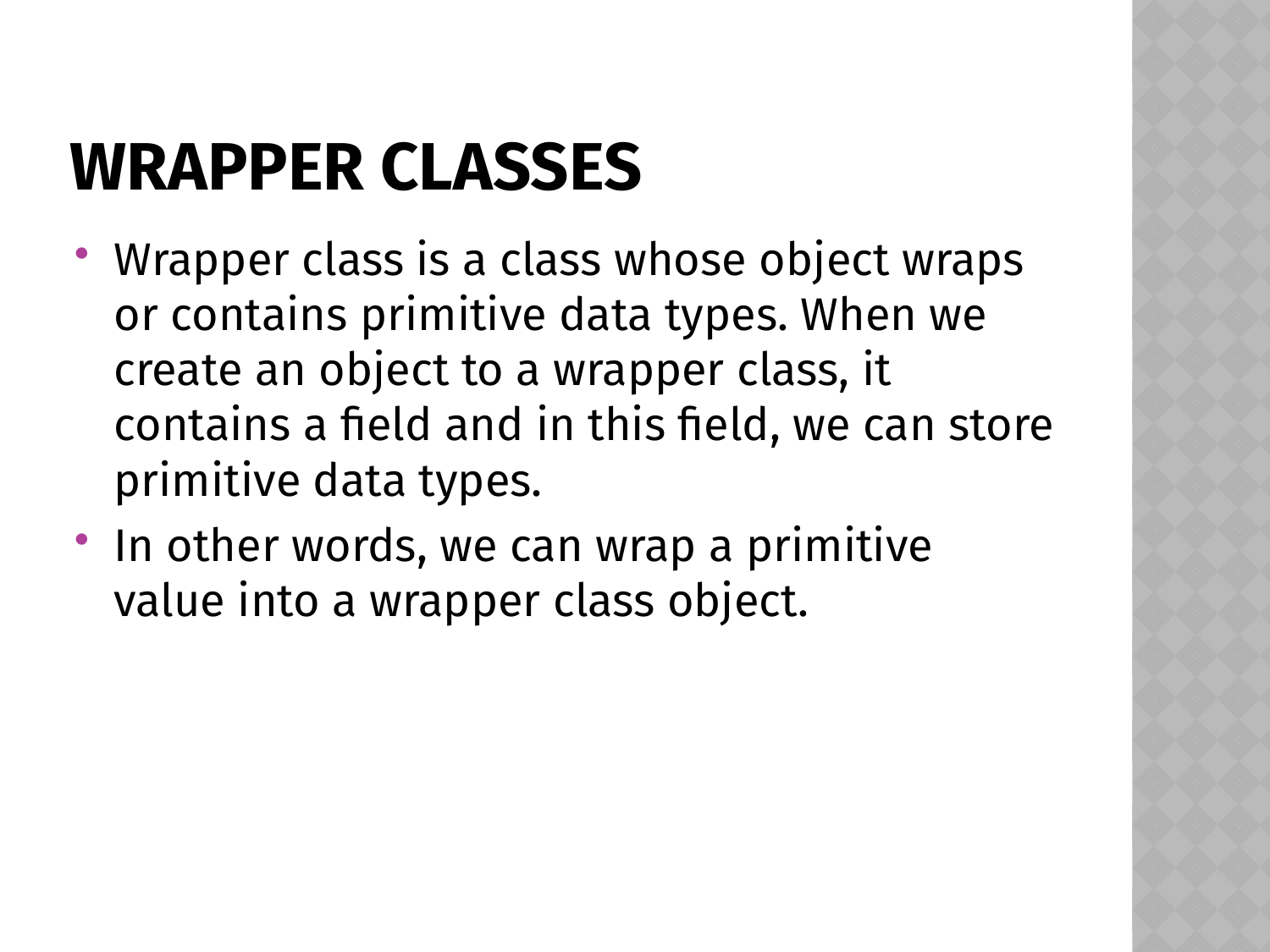

# Wrapper classes
Wrapper class is a class whose object wraps or contains primitive data types. When we create an object to a wrapper class, it contains a field and in this field, we can store primitive data types.
In other words, we can wrap a primitive value into a wrapper class object.